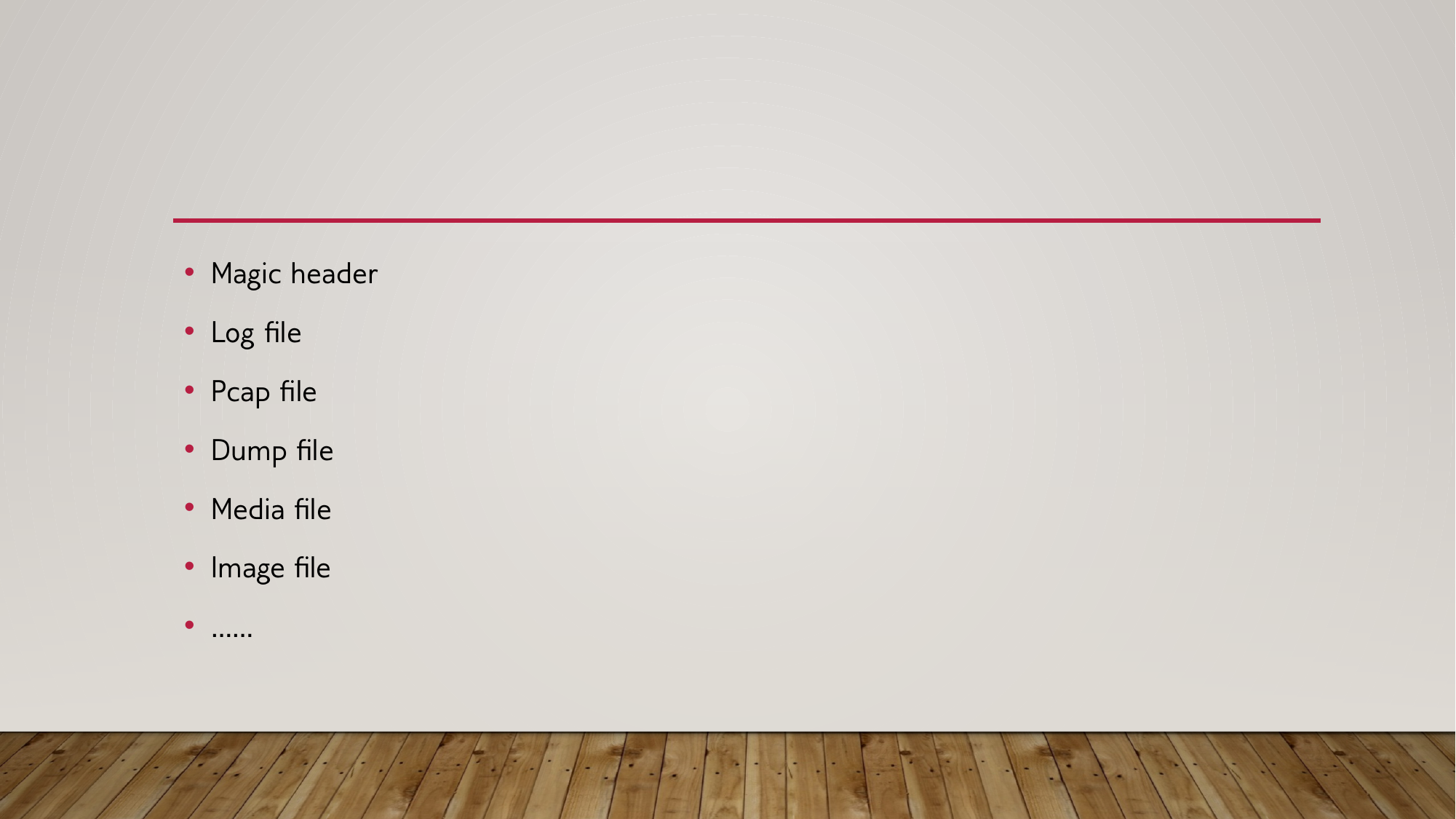

#
Magic header
Log file
Pcap file
Dump file
Media file
Image file
……